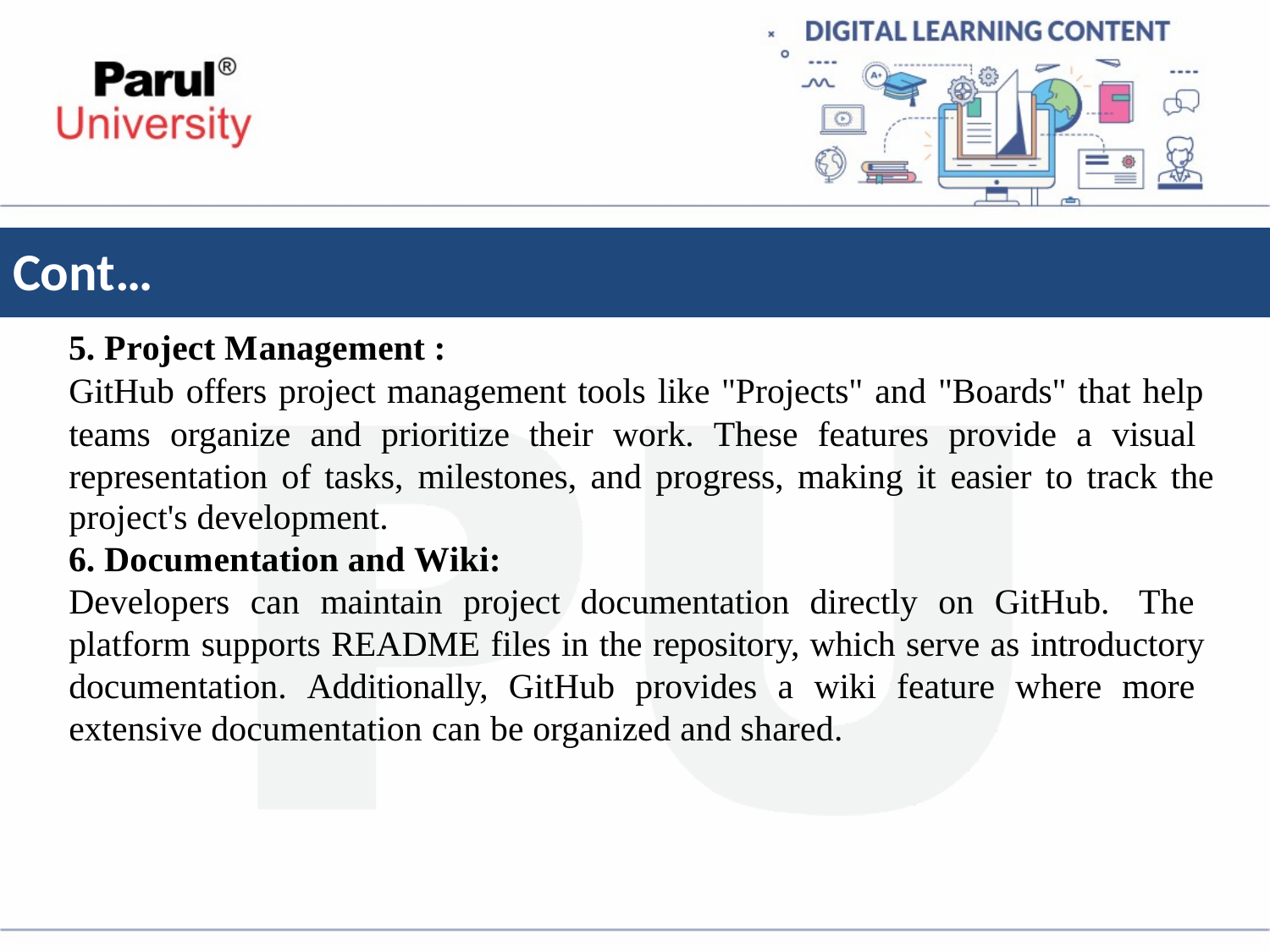

# Cont…
Project Management :
GitHub offers project management tools like "Projects" and "Boards" that help  teams organize and prioritize their work. These features provide a visual  representation of tasks, milestones, and progress, making it easier to track the
project's development.
Documentation and Wiki:
Developers can maintain project documentation directly on GitHub. The  platform supports README files in the repository, which serve as introductory  documentation. Additionally, GitHub provides a wiki feature where more  extensive documentation can be organized and shared.